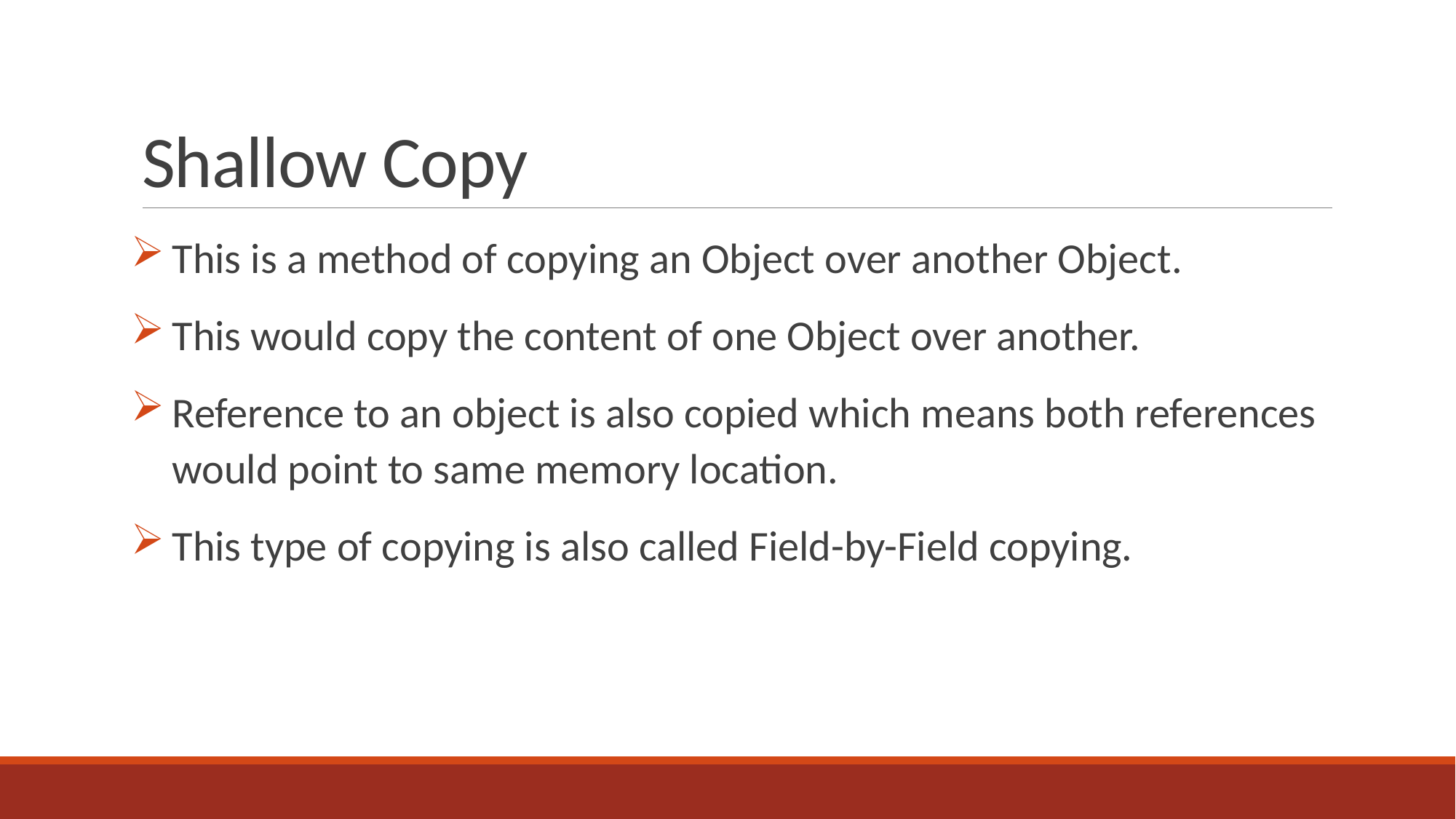

# Shallow Copy
This is a method of copying an Object over another Object.
This would copy the content of one Object over another.
Reference to an object is also copied which means both references would point to same memory location.
This type of copying is also called Field-by-Field copying.